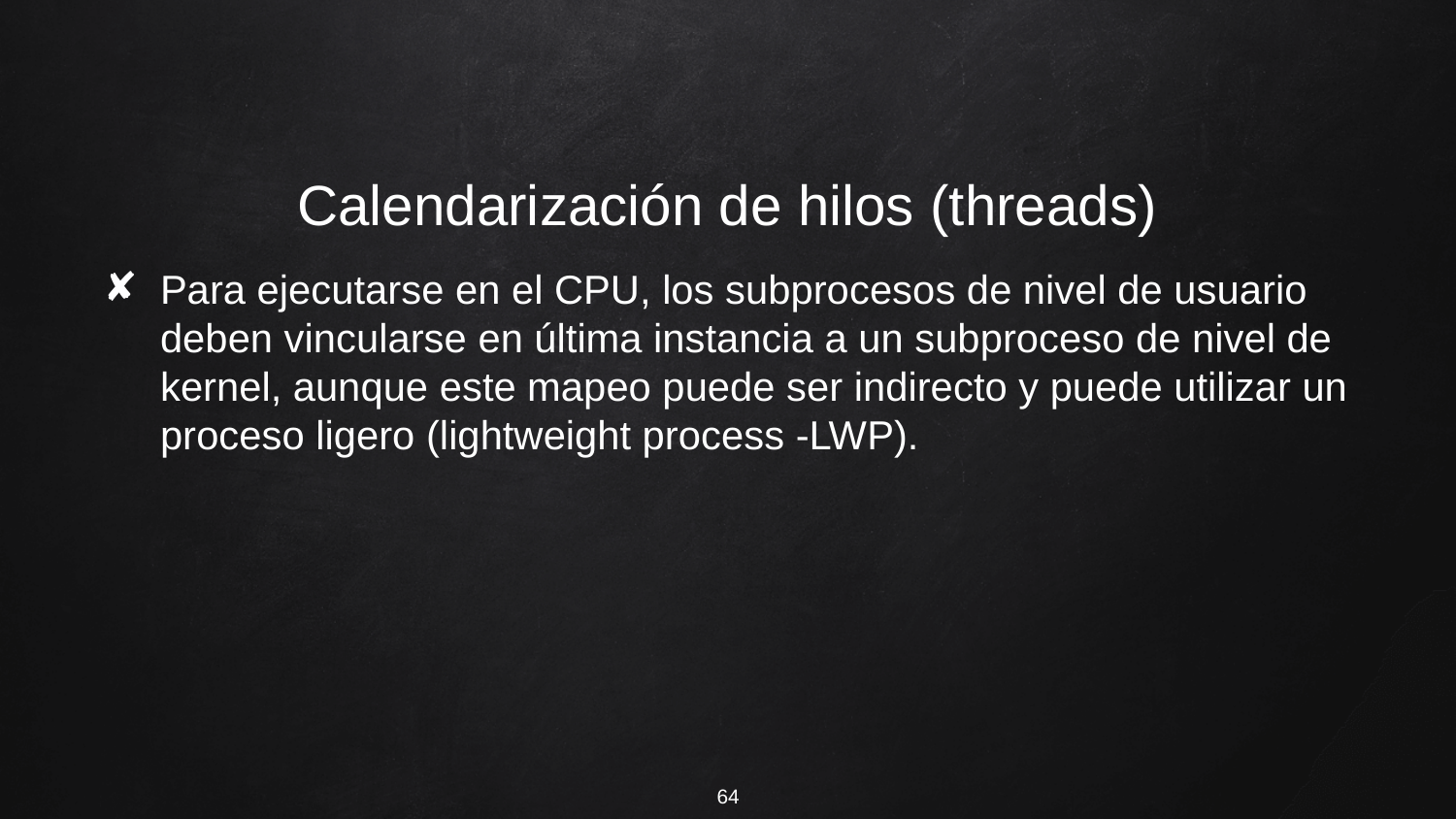

# Calendarización de hilos (threads)
Para ejecutarse en el CPU, los subprocesos de nivel de usuario deben vincularse en última instancia a un subproceso de nivel de kernel, aunque este mapeo puede ser indirecto y puede utilizar un proceso ligero (lightweight process -LWP).
64